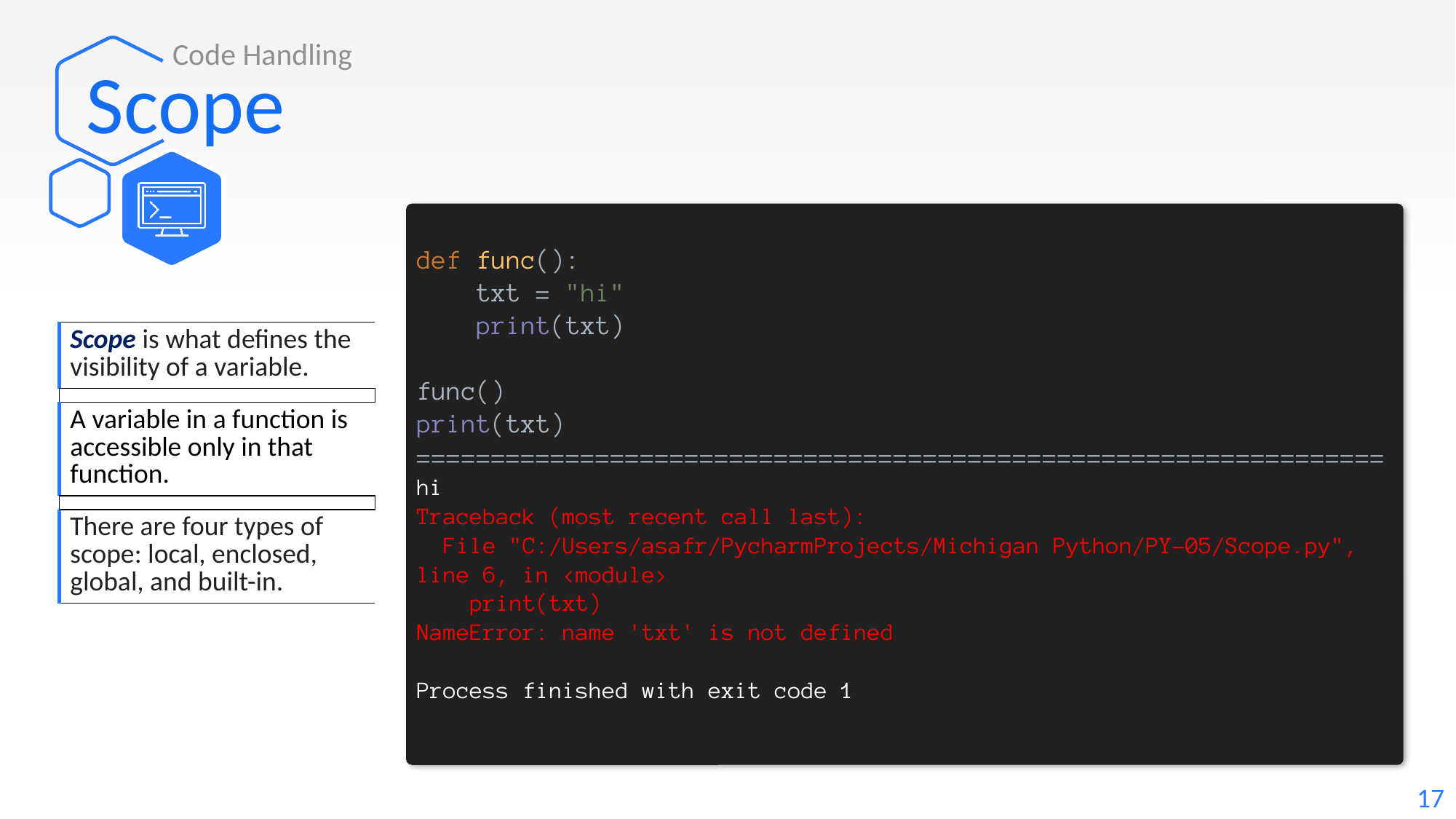

Code Handling
# Scope

def func():
    txt = "hi"
    print(txt)
func()
print(txt)
=================================================================
hi
Traceback (most recent call last):
  File "C:/Users/asafr/PycharmProjects/Michigan Python/PY-05/Scope.py", line 6, in <module>
    print(txt)
NameError: name 'txt' is not defined

Process finished with exit code 1
| Scope is what defines the visibility of a variable. |
| --- |
|  |
| A variable in a function is accessible only in that function. |
|  |
| There are four types of scope: local, enclosed, global, and built-in. |